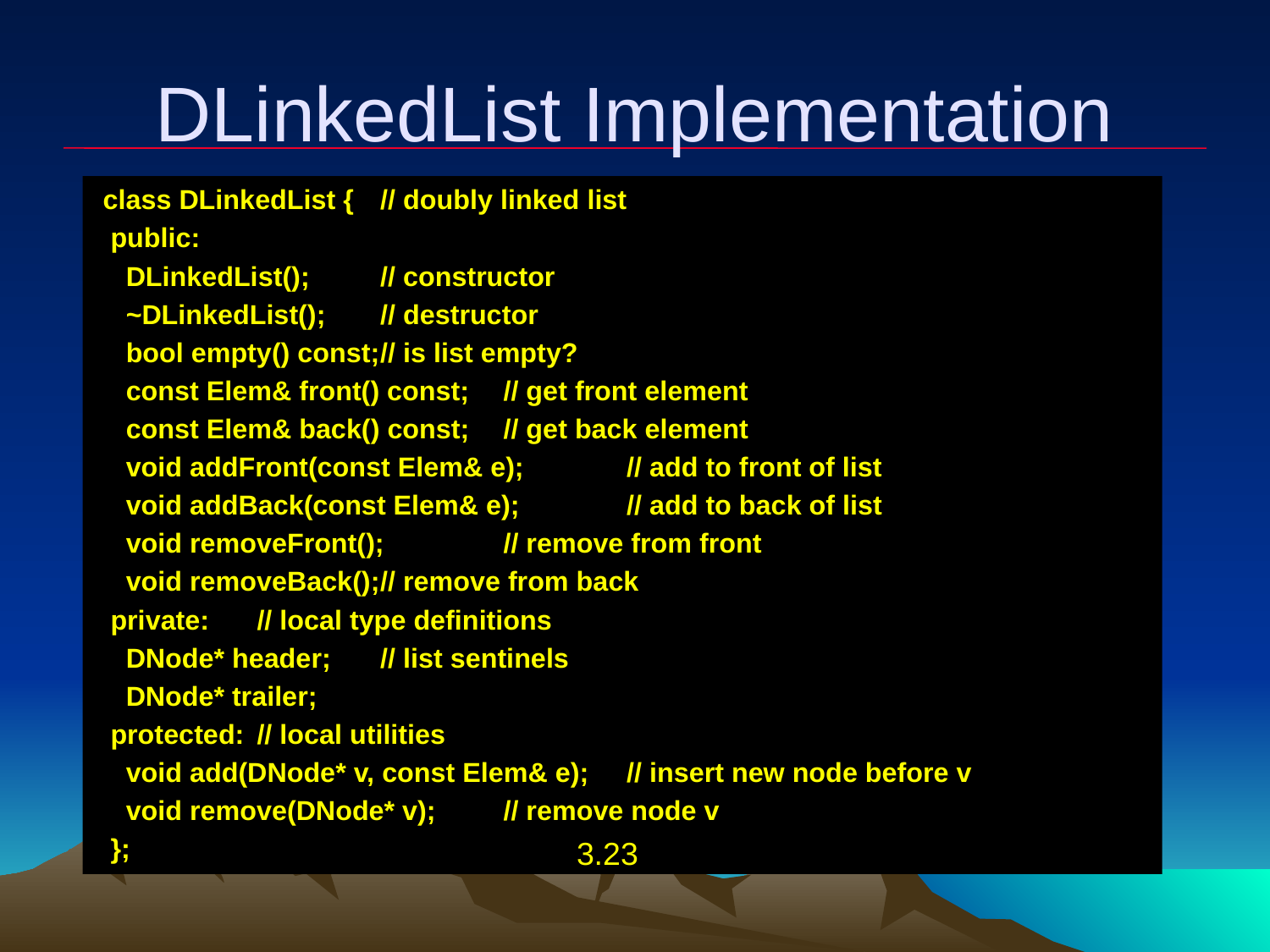

# DLinkedList Implementation
 class DLinkedList {			// doubly linked list
  public:
    DLinkedList();				// constructor
    ~DLinkedList();				// destructor
    bool empty() const;			// is list empty?
    const Elem& front() const;		// get front element
    const Elem& back() const;		// get back element
    void addFront(const Elem& e);		// add to front of list
    void addBack(const Elem& e);		// add to back of list
    void removeFront();			// remove from front
    void removeBack();			// remove from back
  private:					// local type definitions
    DNode* header;				// list sentinels
    DNode* trailer;
  protected:				// local utilities
    void add(DNode* v, const Elem& e);	// insert new node before v
    void remove(DNode* v);			// remove node v
  };
3.23